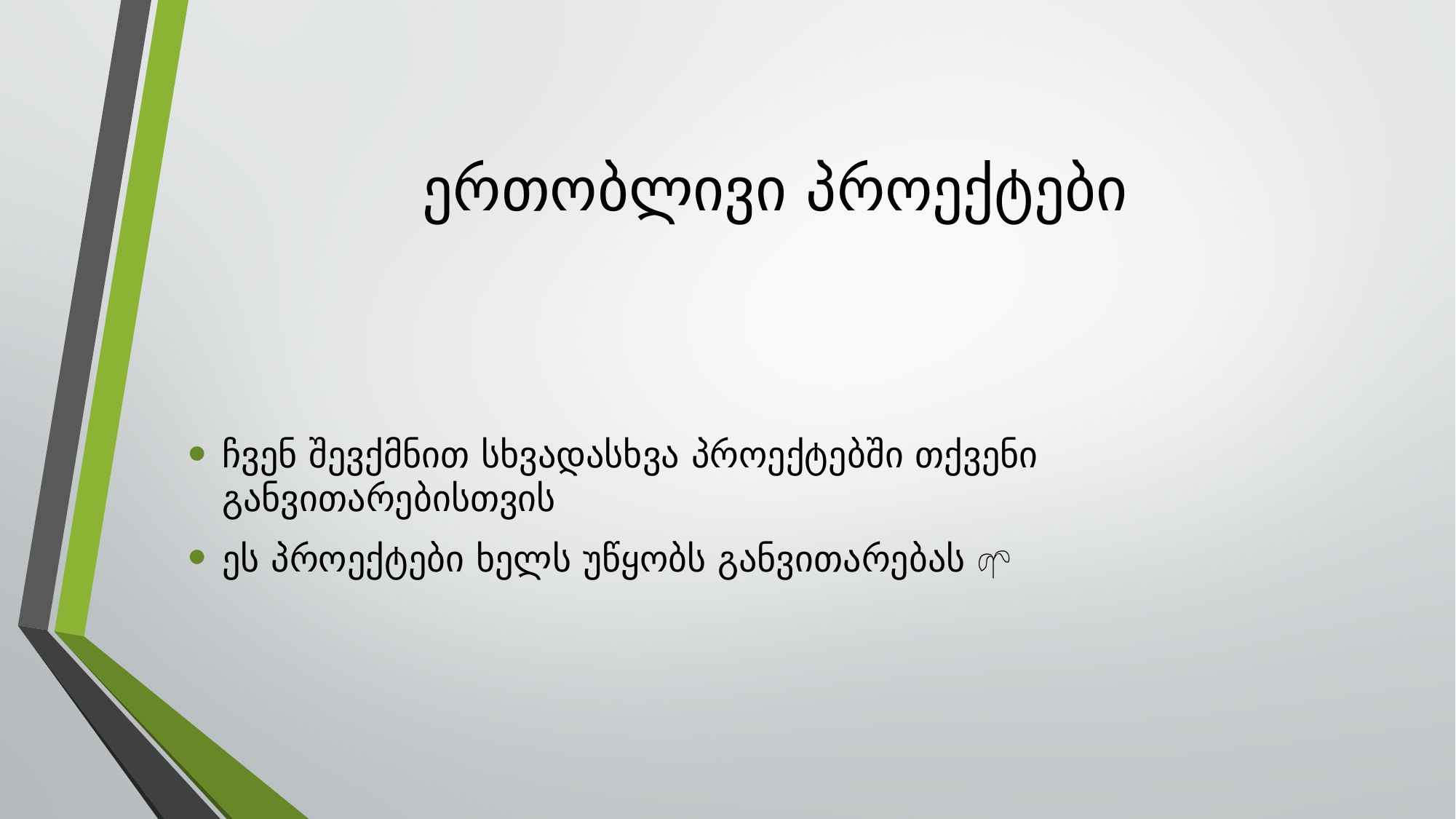

# ერთობლივი პროექტები
ჩვენ შევქმნით სხვადასხვა პროექტებში თქვენი განვითარებისთვის
ეს პროექტები ხელს უწყობს განვითარებას 🌱